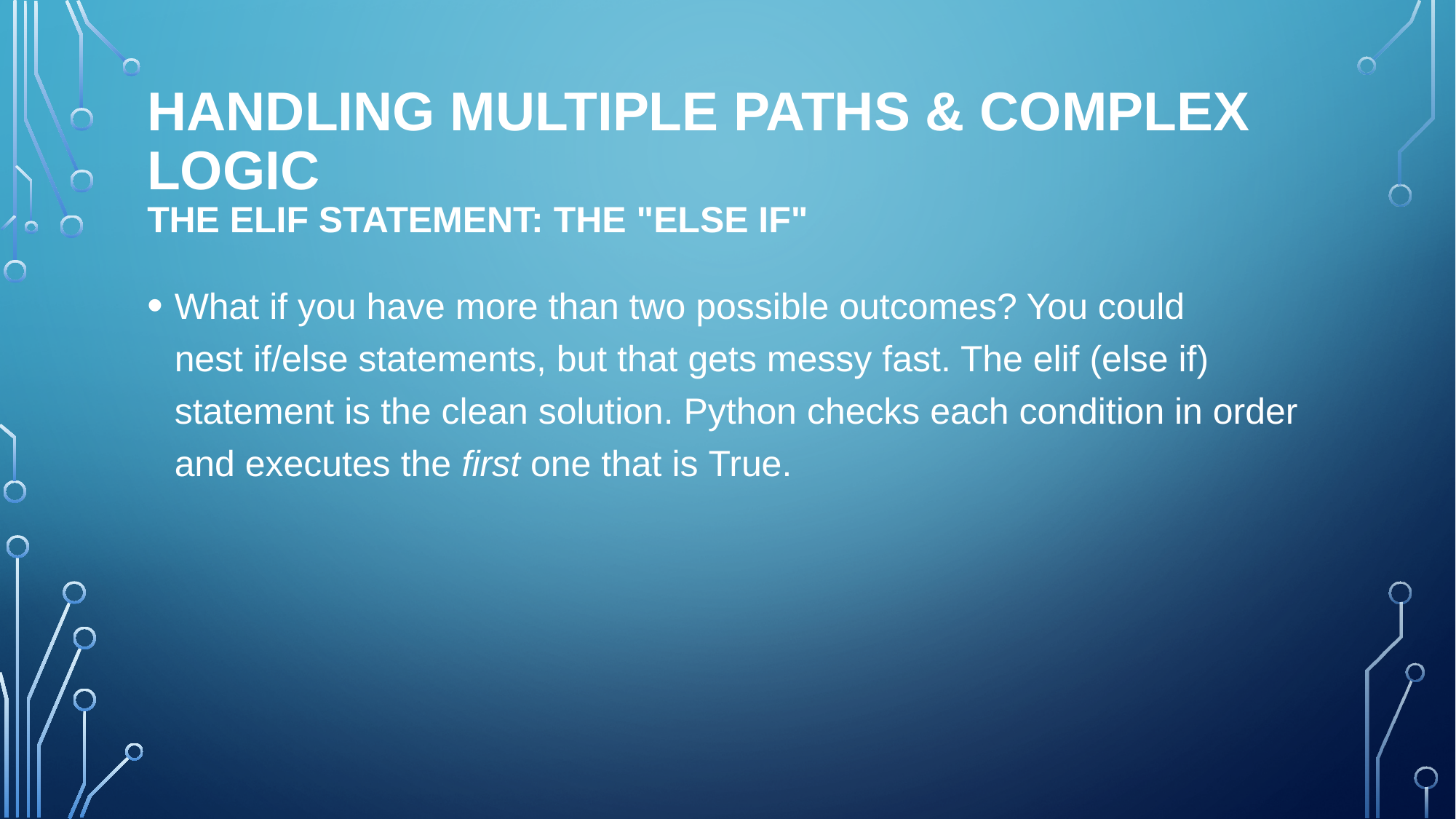

# Handling Multiple Paths & Complex Logic The elif Statement: The "Else If"
What if you have more than two possible outcomes? You could nest if/else statements, but that gets messy fast. The elif (else if) statement is the clean solution. Python checks each condition in order and executes the first one that is True.